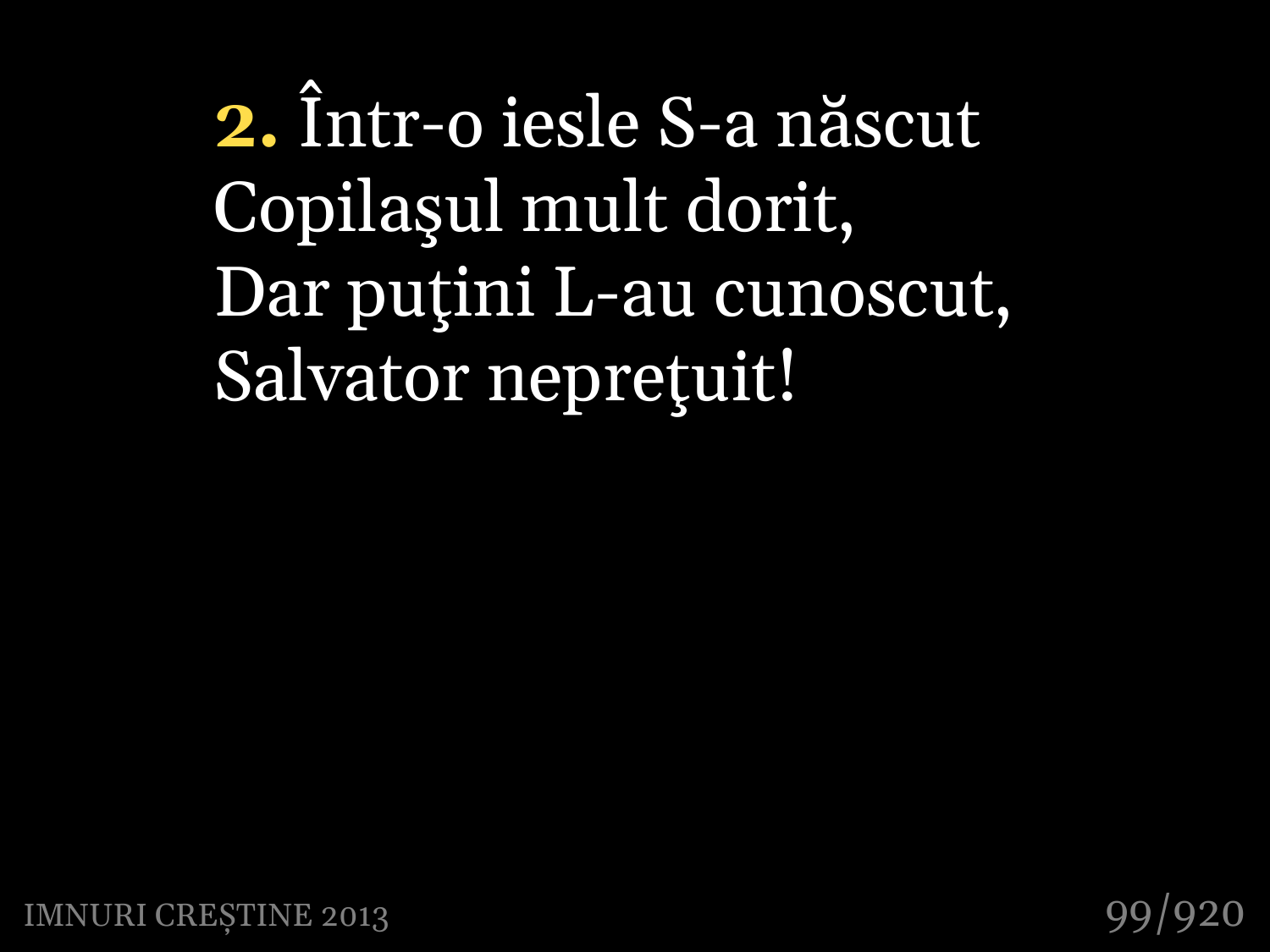

2. Într-o iesle S-a născut
Copilaşul mult dorit,
Dar puţini L-au cunoscut,
Salvator nepreţuit!
99/920
IMNURI CREȘTINE 2013